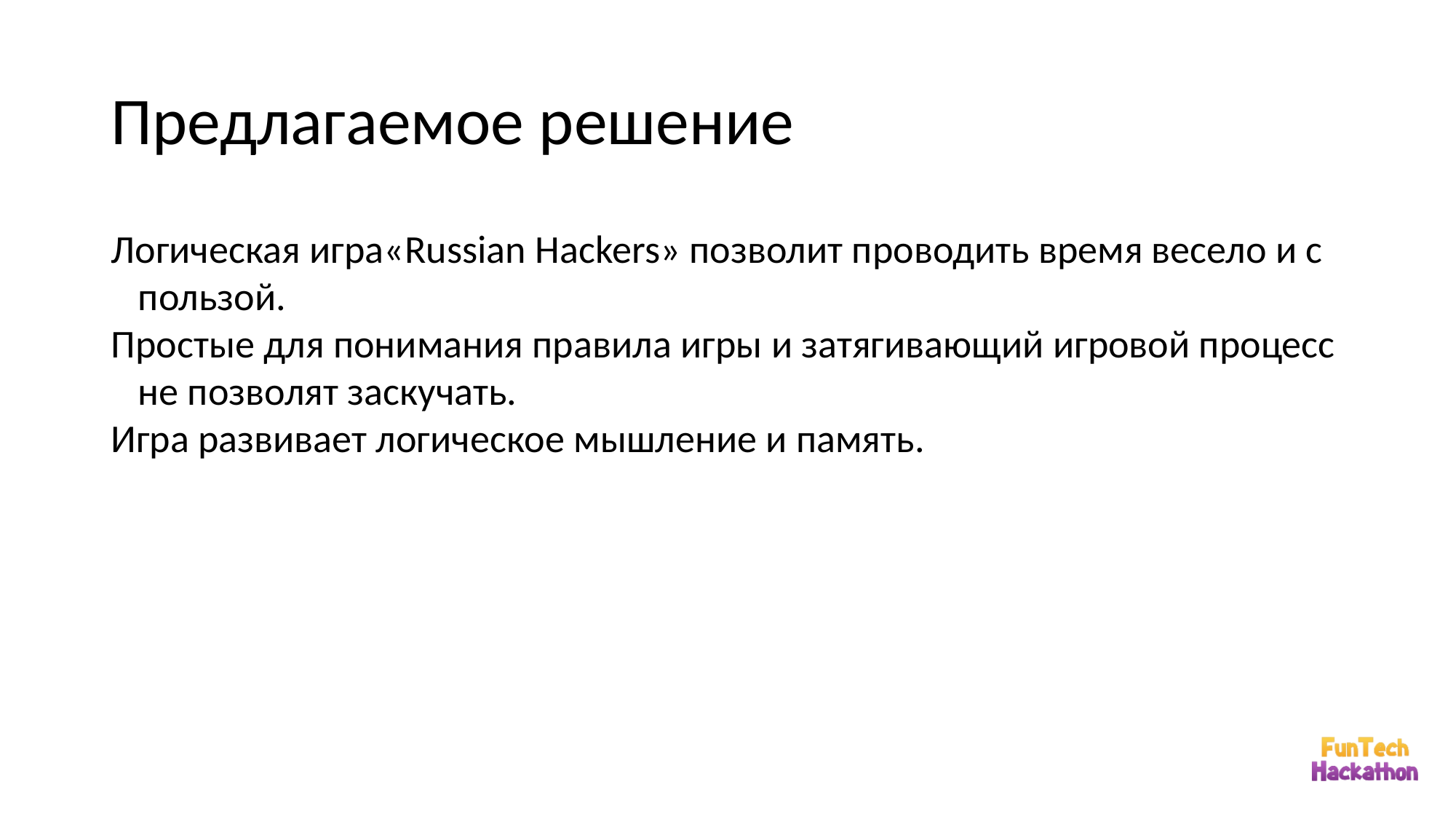

# Предлагаемое решение
Логическая игра«Russian Hackers» позволит проводить время весело и с пользой.
Простые для понимания правила игры и затягивающий игровой процесс не позволят заскучать.
Игра развивает логическое мышление и память.